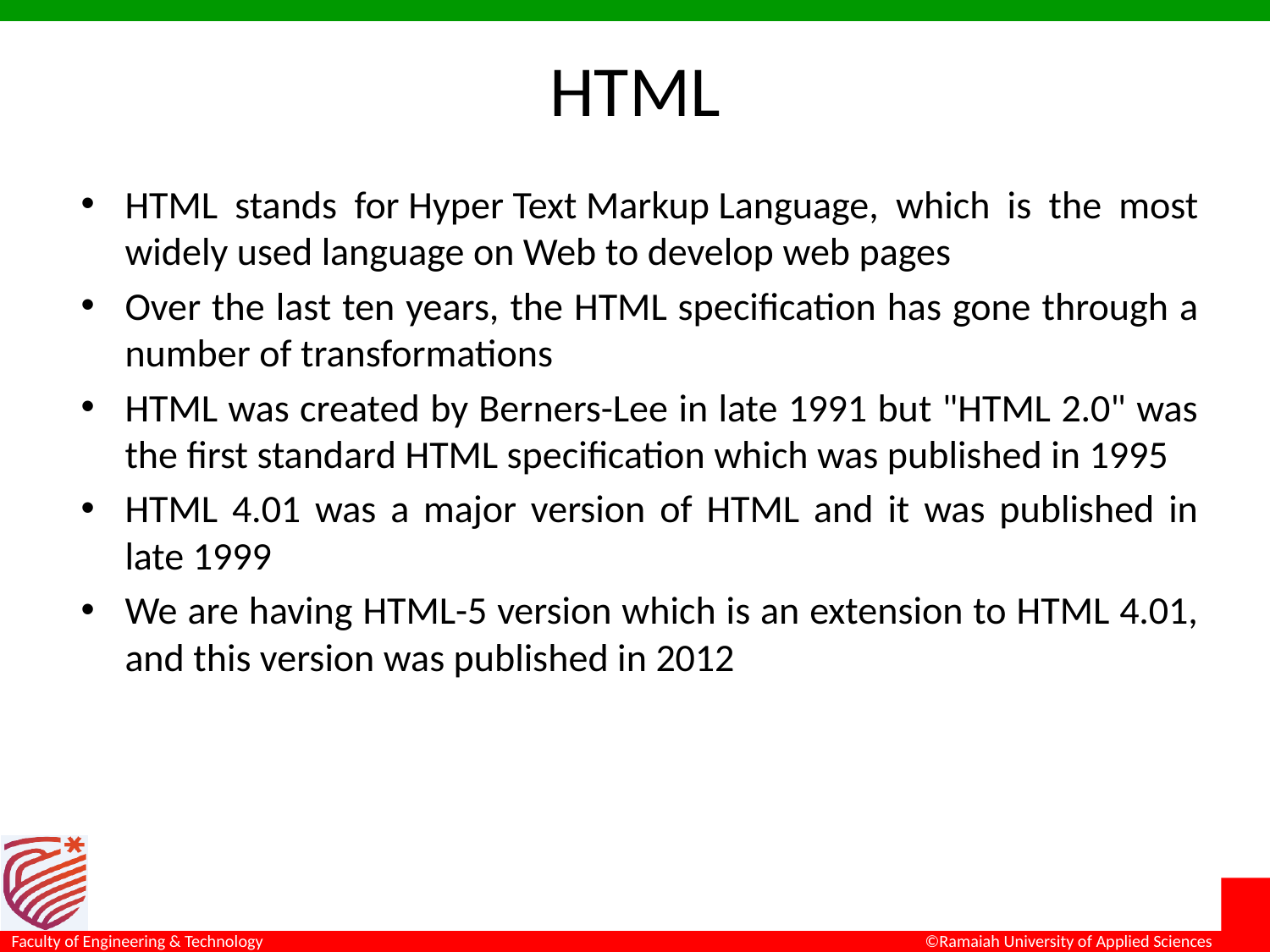

# HTML
HTML stands for Hyper Text Markup Language, which is the most widely used language on Web to develop web pages
Over the last ten years, the HTML specification has gone through a number of transformations
HTML was created by Berners-Lee in late 1991 but "HTML 2.0" was the first standard HTML specification which was published in 1995
HTML 4.01 was a major version of HTML and it was published in late 1999
We are having HTML-5 version which is an extension to HTML 4.01, and this version was published in 2012